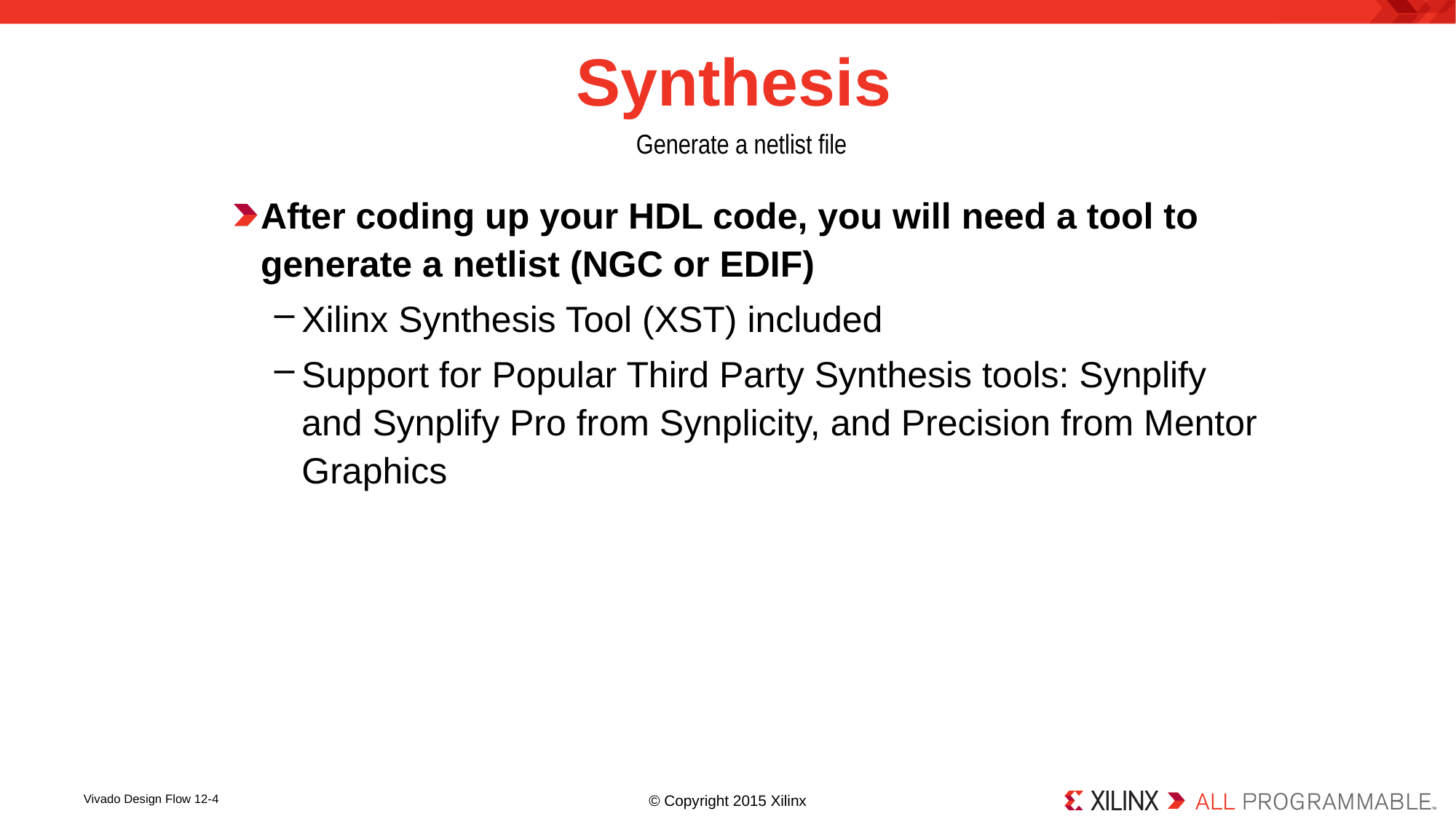

# Synthesis
Generate a netlist file
After coding up your HDL code, you will need a tool to generate a netlist (NGC or EDIF)
Xilinx Synthesis Tool (XST) included
Support for Popular Third Party Synthesis tools: Synplify and Synplify Pro from Synplicity, and Precision from Mentor Graphics

© Copyright 2015 Xilinx
Vivado Design Flow 12-4